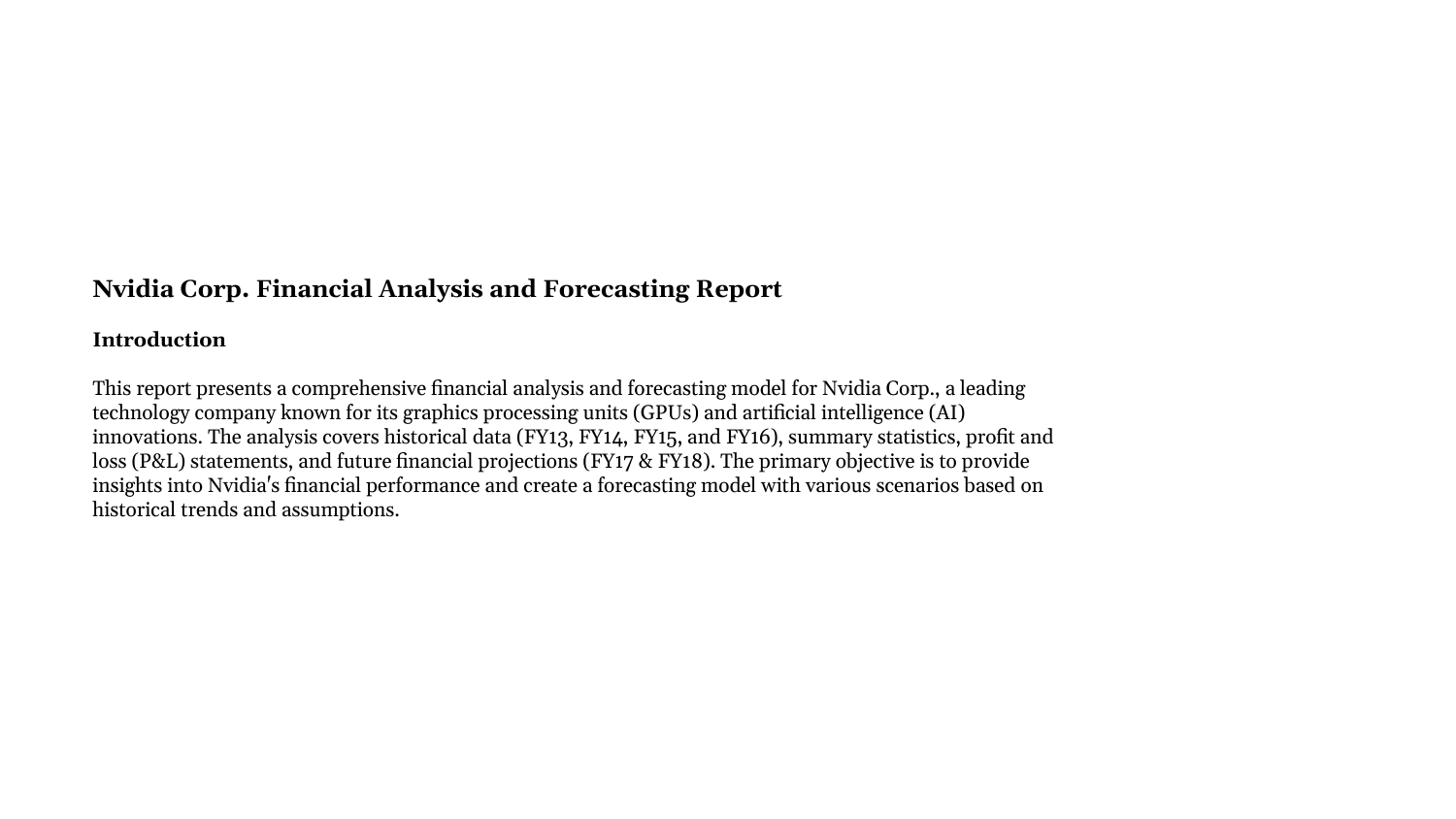

# Nvidia Corp. Financial Analysis and Forecasting Report Introduction This report presents a comprehensive financial analysis and forecasting model for Nvidia Corp., a leading technology company known for its graphics processing units (GPUs) and artificial intelligence (AI) innovations. The analysis covers historical data (FY13, FY14, FY15, and FY16), summary statistics, profit and loss (P&L) statements, and future financial projections (FY17 & FY18). The primary objective is to provide insights into Nvidia's financial performance and create a forecasting model with various scenarios based on historical trends and assumptions.